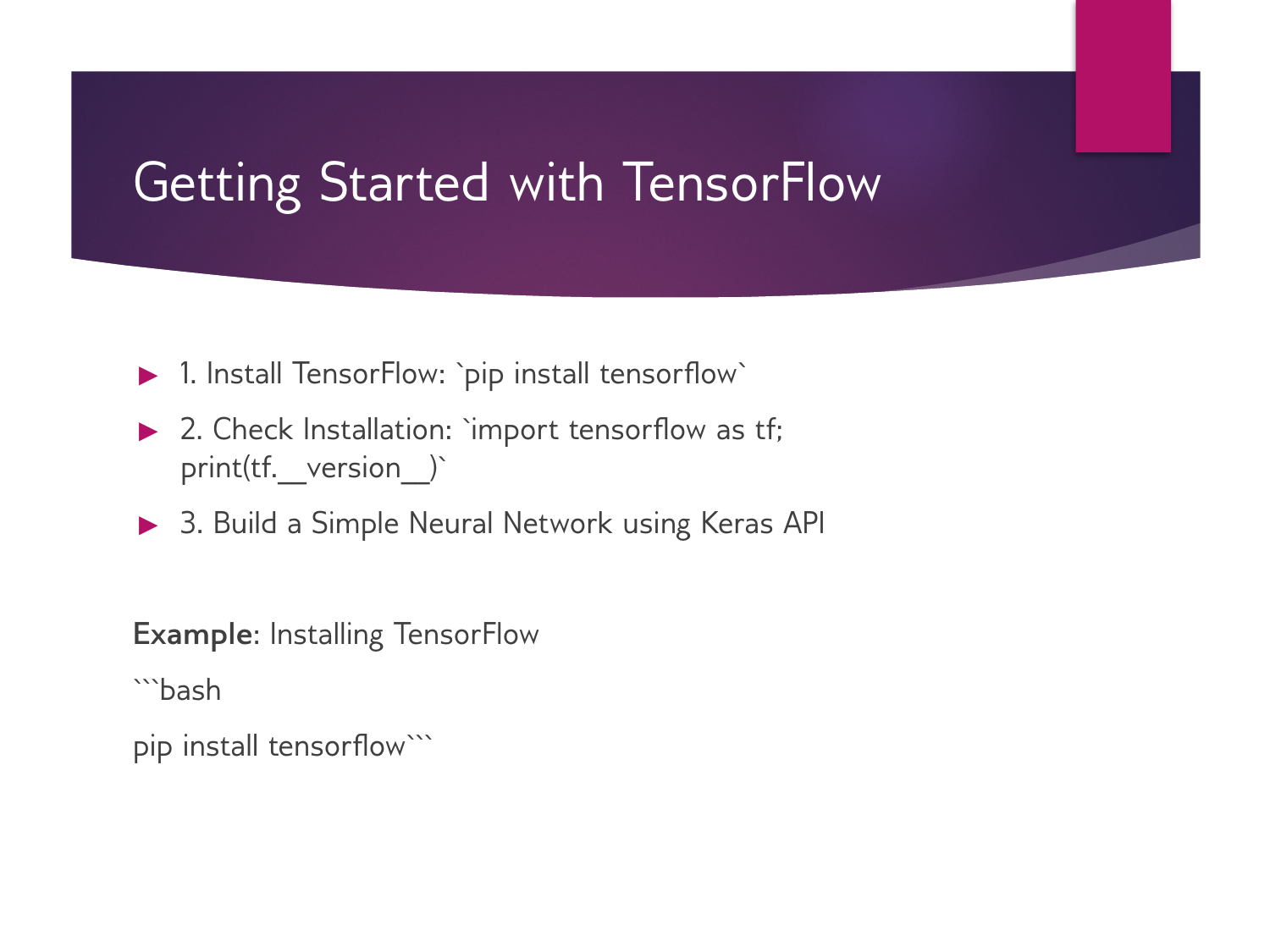

# Getting Started with TensorFlow
1. Install TensorFlow: `pip install tensorflow`
2. Check Installation: `import tensorflow as tf; print(tf.__version__)`
3. Build a Simple Neural Network using Keras API

Example: Installing TensorFlow
```bash
pip install tensorflow```